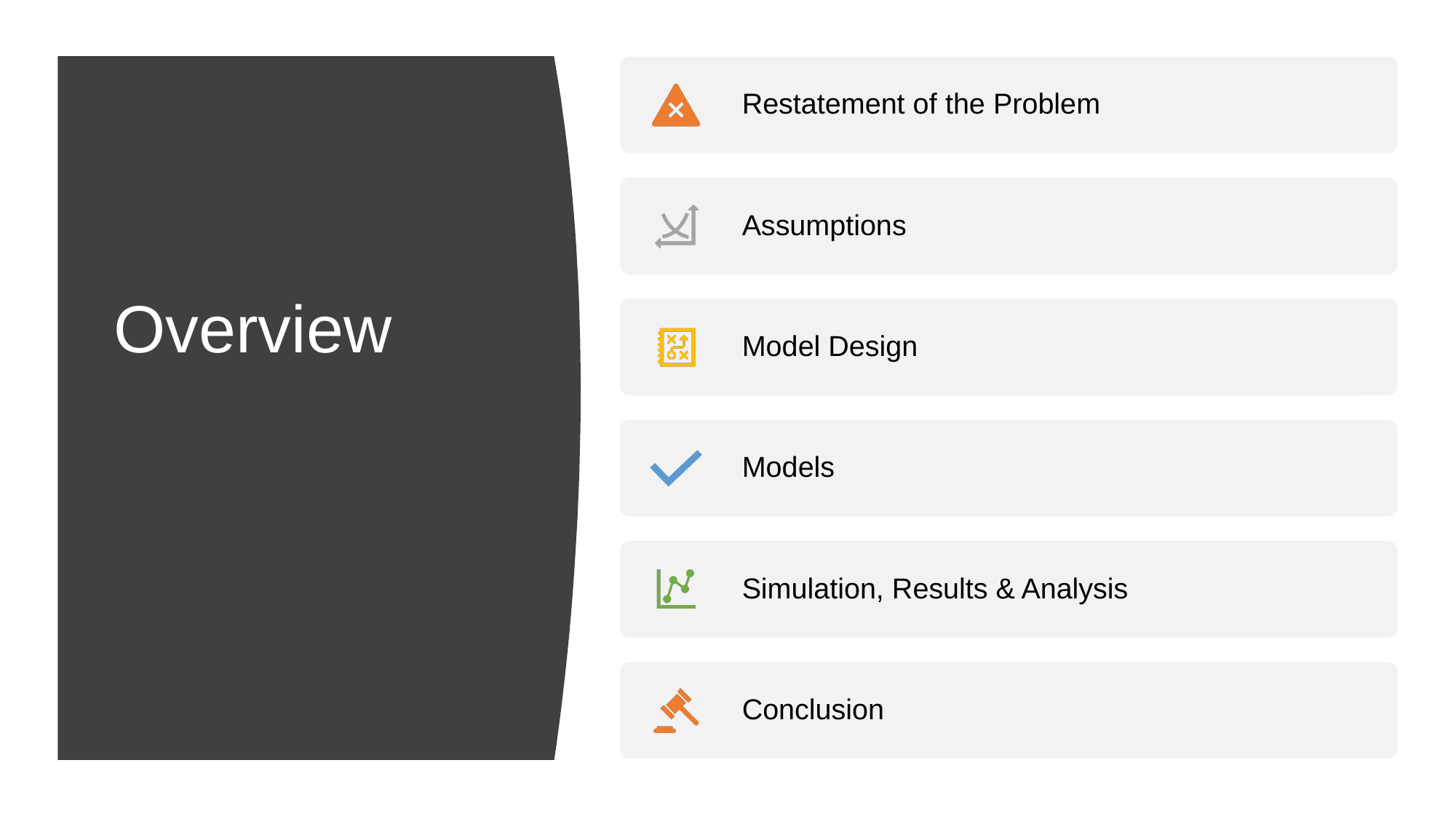

Restatement of the Problem
Assumptions
Model Design
Models
Simulation, Results & Analysis
Conclusion

# Overview